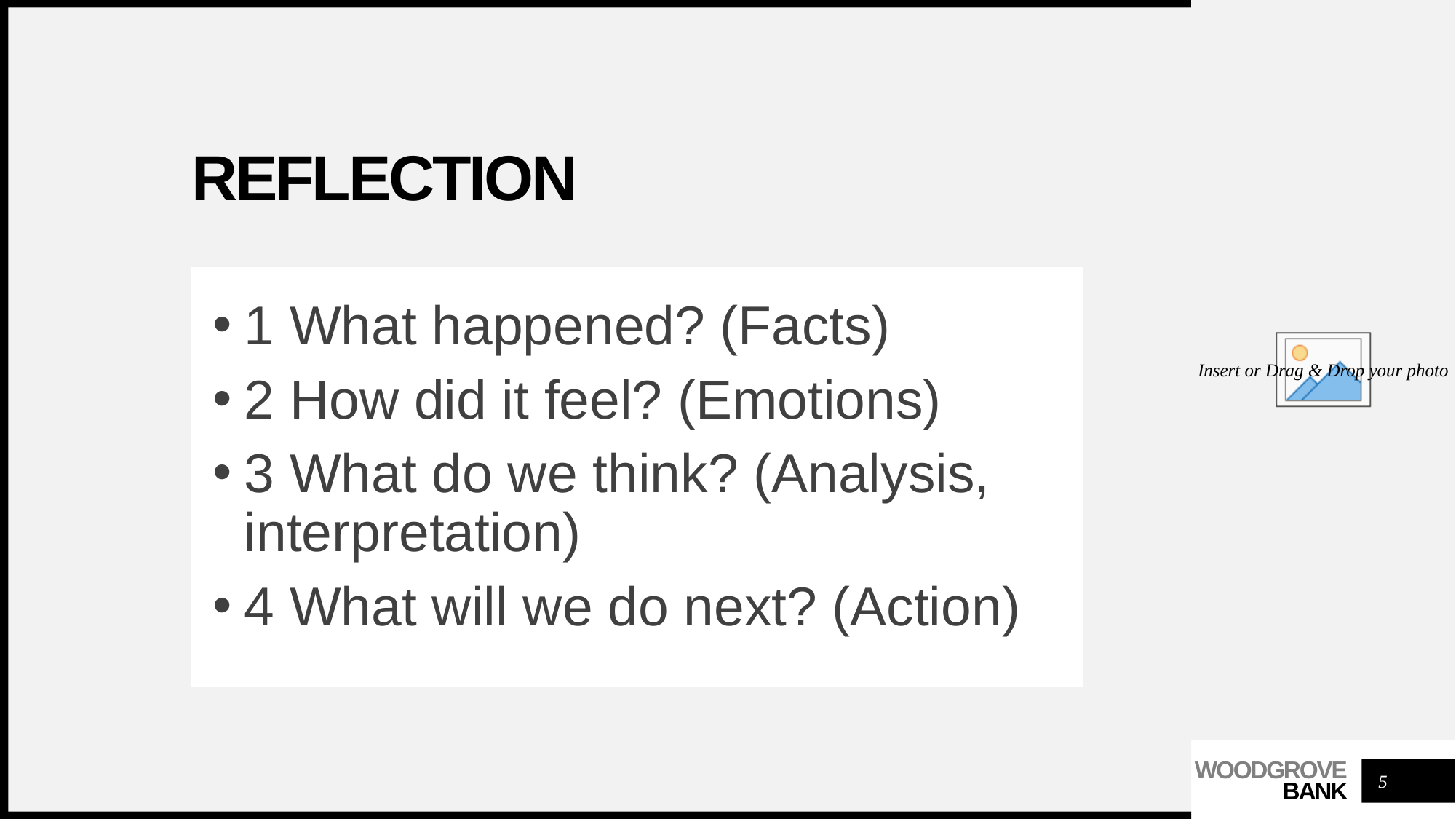

# Reflection
1 What happened? (Facts)
2 How did it feel? (Emotions)
3 What do we think? (Analysis, interpretation)
4 What will we do next? (Action)
5